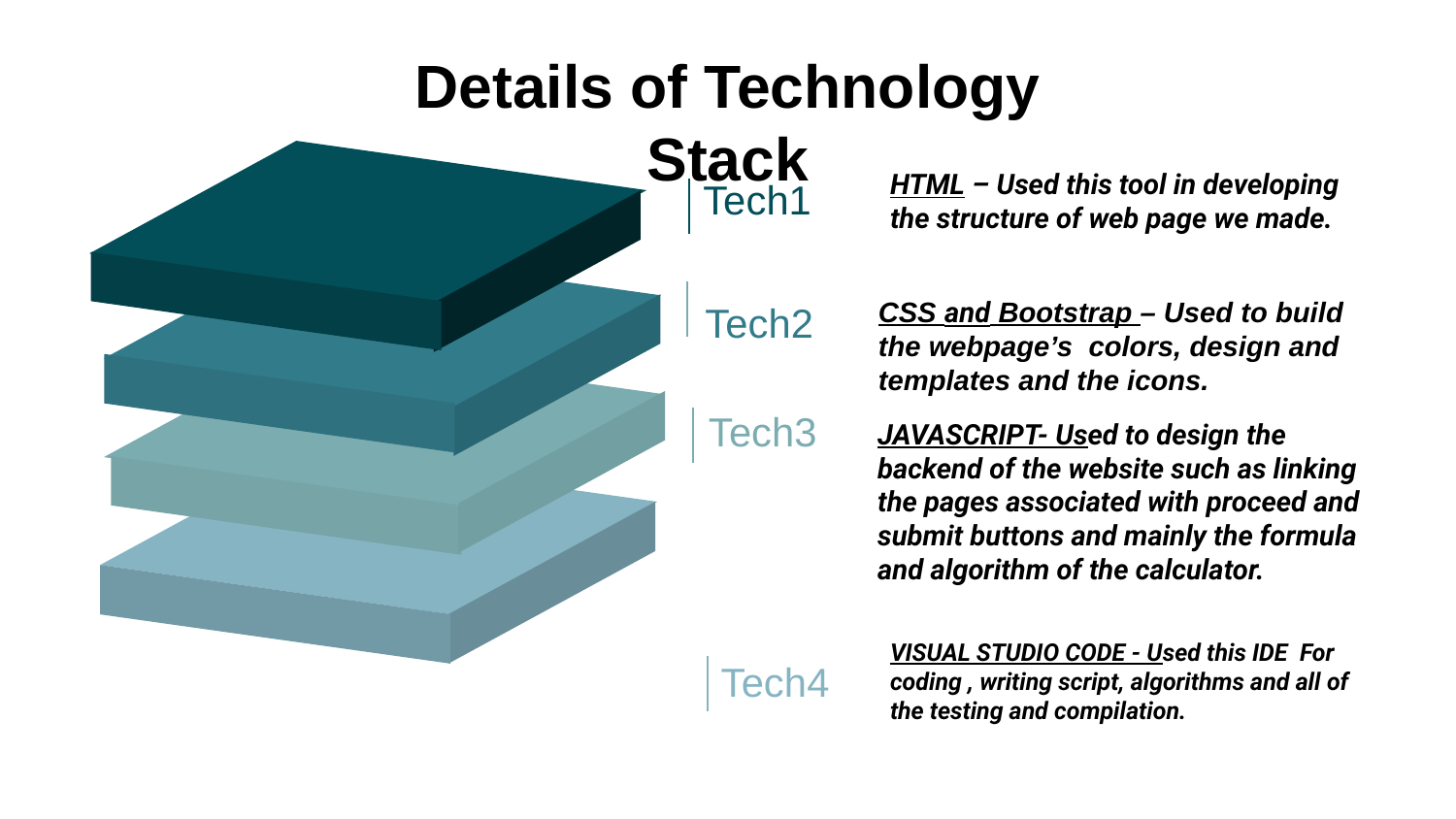

# Details of Technology Stack

HTML – Used this tool in developing the structure of web page we made.
Tech1

Tech2
CSS and Bootstrap – Used to build the webpage’s  colors, design and templates and the icons.

Tech3
JAVASCRIPT- Used to design the backend of the website such as linking the pages associated with proceed and submit buttons and mainly the formula and algorithm of the calculator.

VISUAL STUDIO CODE - Used this IDE  For coding , writing script, algorithms and all of the testing and compilation.
Tech4